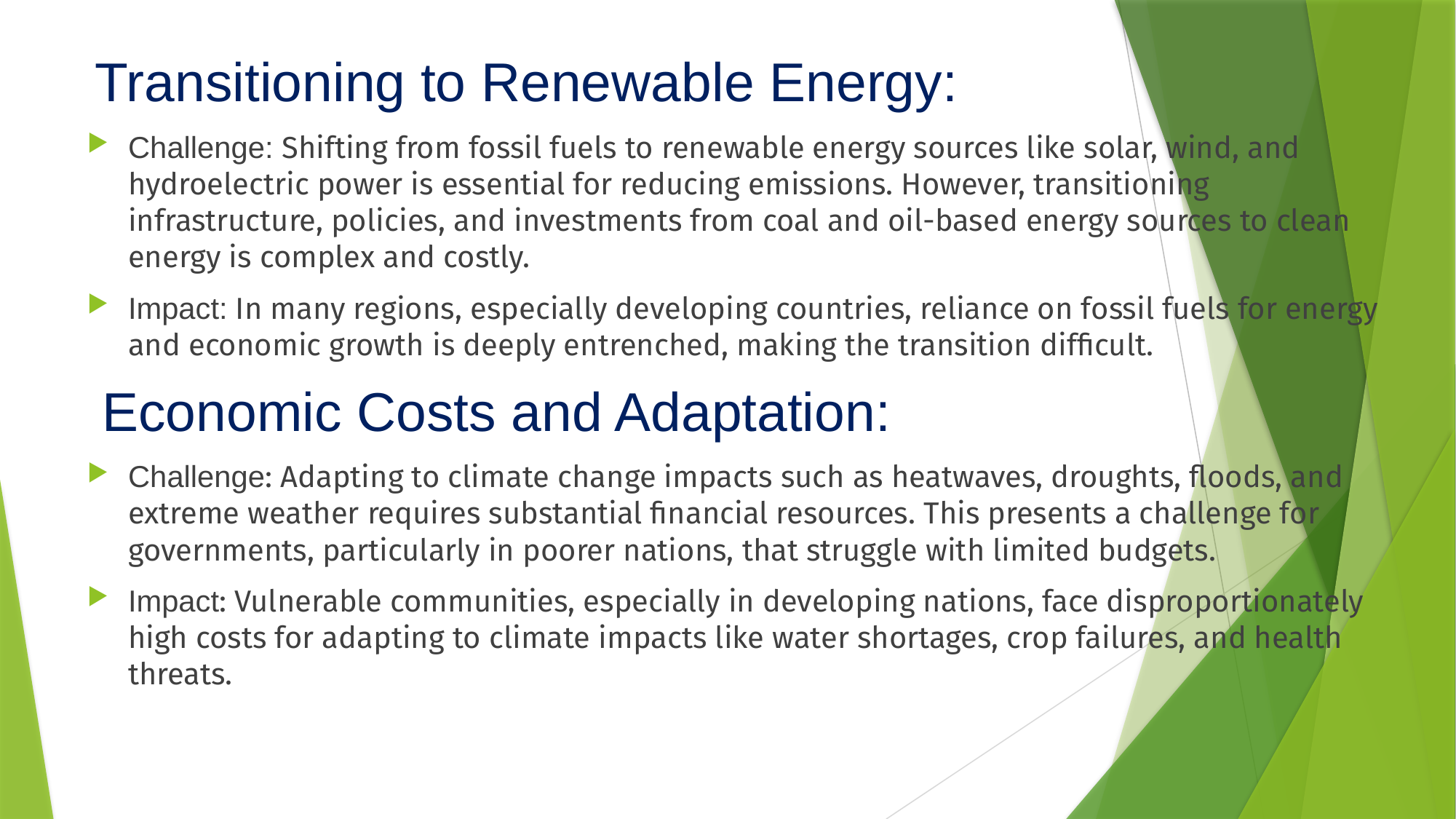

Transitioning to Renewable Energy:
Challenge: Shifting from fossil fuels to renewable energy sources like solar, wind, and hydroelectric power is essential for reducing emissions. However, transitioning infrastructure, policies, and investments from coal and oil-based energy sources to clean energy is complex and costly.
Impact: In many regions, especially developing countries, reliance on fossil fuels for energy and economic growth is deeply entrenched, making the transition difficult.
 Economic Costs and Adaptation:
Challenge: Adapting to climate change impacts such as heatwaves, droughts, floods, and extreme weather requires substantial financial resources. This presents a challenge for governments, particularly in poorer nations, that struggle with limited budgets.
Impact: Vulnerable communities, especially in developing nations, face disproportionately high costs for adapting to climate impacts like water shortages, crop failures, and health threats.